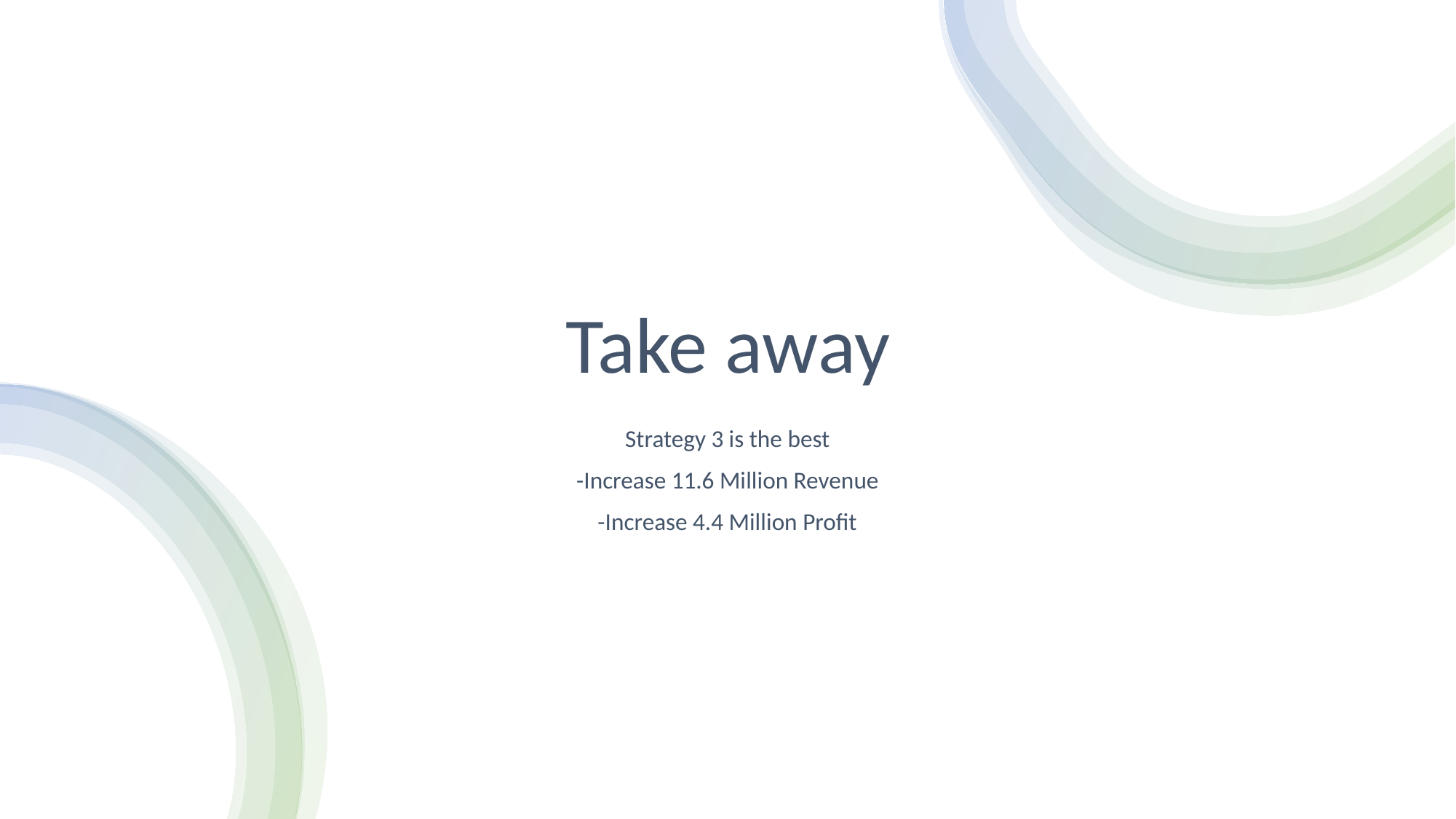

# Take away
Strategy 3 is the best
-Increase 11.6 Million Revenue
-Increase 4.4 Million Profit